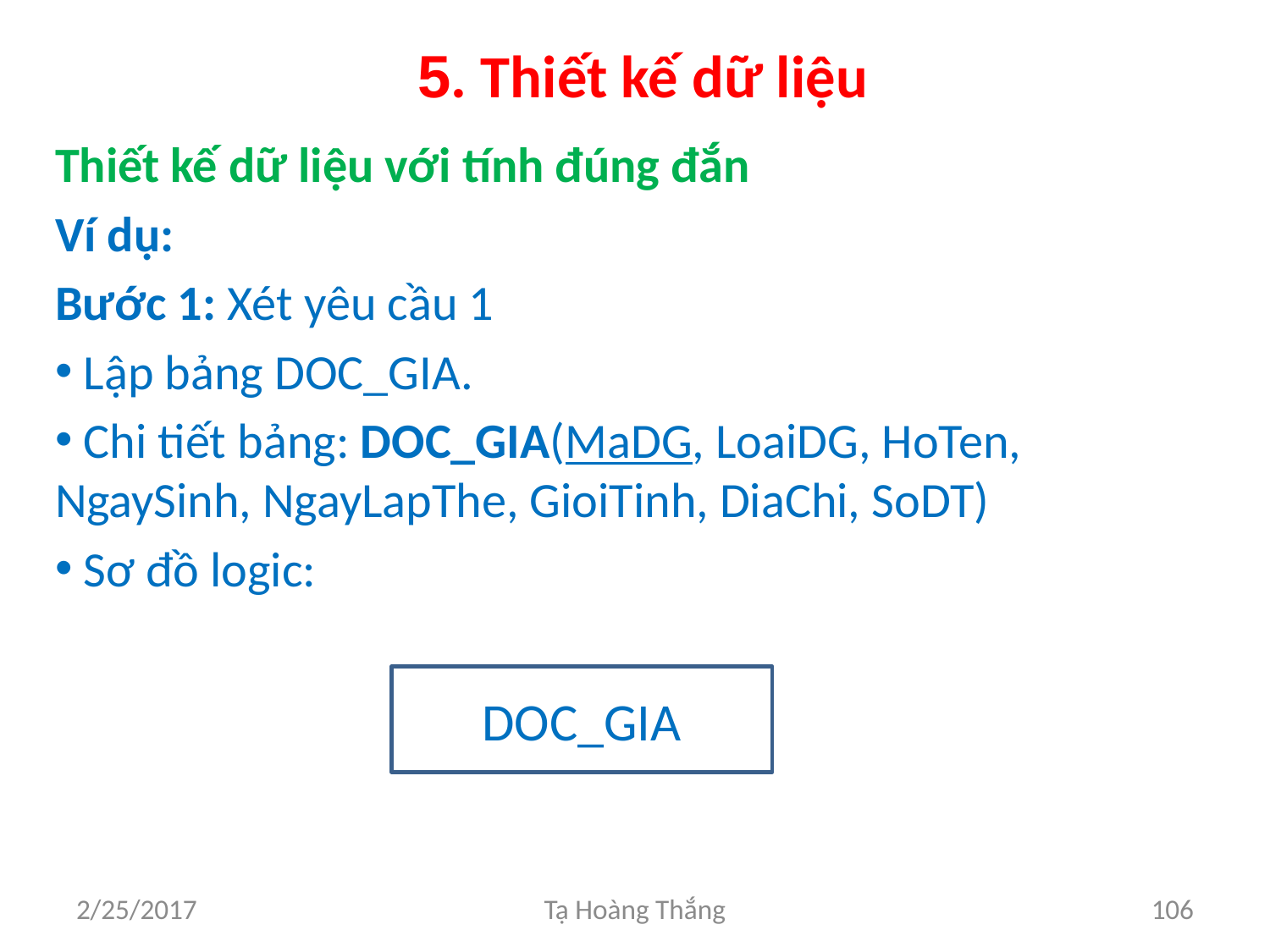

# 5. Thiết kế dữ liệu
Thiết kế dữ liệu với tính đúng đắn
Ví dụ:
Bước 1: Xét yêu cầu 1
 Lập bảng DOC_GIA.
 Chi tiết bảng: DOC_GIA(MaDG, LoaiDG, HoTen, NgaySinh, NgayLapThe, GioiTinh, DiaChi, SoDT)
 Sơ đồ logic:

DOC_GIA
2/25/2017
Tạ Hoàng Thắng
106